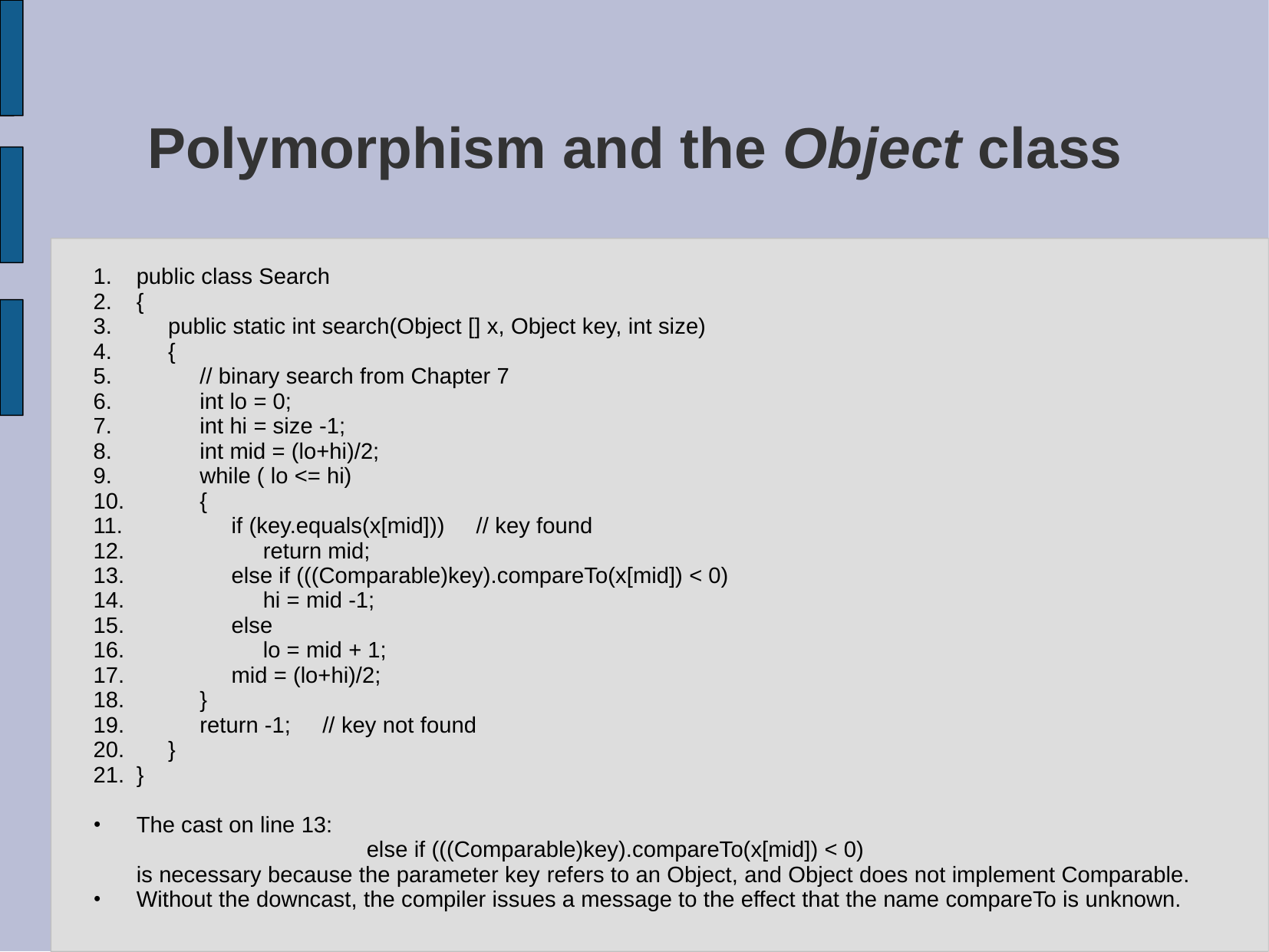

# Polymorphism and the Object class
public class Search
{
     public static int search(Object [] x, Object key, int size)
     {
          // binary search from Chapter 7
          int lo = 0;
          int hi = size -1;
          int mid = (lo+hi)/2;
          while ( lo <= hi)
          {
               if (key.equals(x[mid]))     // key found
                    return mid;
               else if (((Comparable)key).compareTo(x[mid]) < 0)
                    hi = mid -1;
               else
                    lo = mid + 1;
               mid = (lo+hi)/2;
          }
          return -1;     // key not found
     }
}

The cast on line 13:
			else if (((Comparable)key).compareTo(x[mid]) < 0)
	is necessary because the parameter key refers to an Object, and Object does not implement Comparable.
Without the downcast, the compiler issues a message to the effect that the name compareTo is unknown.